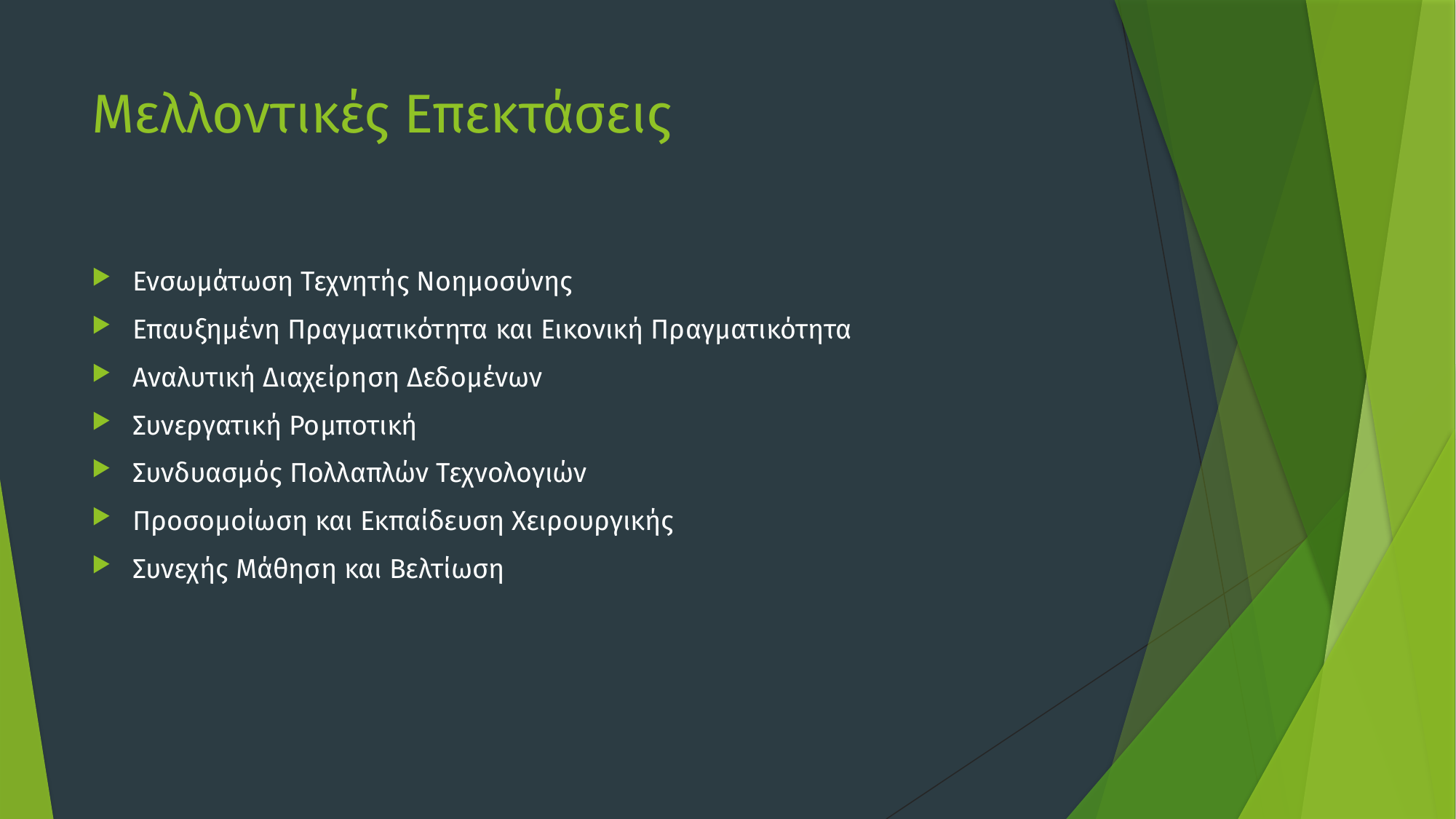

# Μελλοντικές Επεκτάσεις
Ενσωμάτωση Τεχνητής Νοημοσύνης
Επαυξημένη Πραγματικότητα και Εικονική Πραγματικότητα
Αναλυτική Διαχείρηση Δεδομένων
Συνεργατική Ρομποτική
Συνδυασμός Πολλαπλών Τεχνολογιών
Προσομοίωση και Εκπαίδευση Χειρουργικής
Συνεχής Μάθηση και Βελτίωση